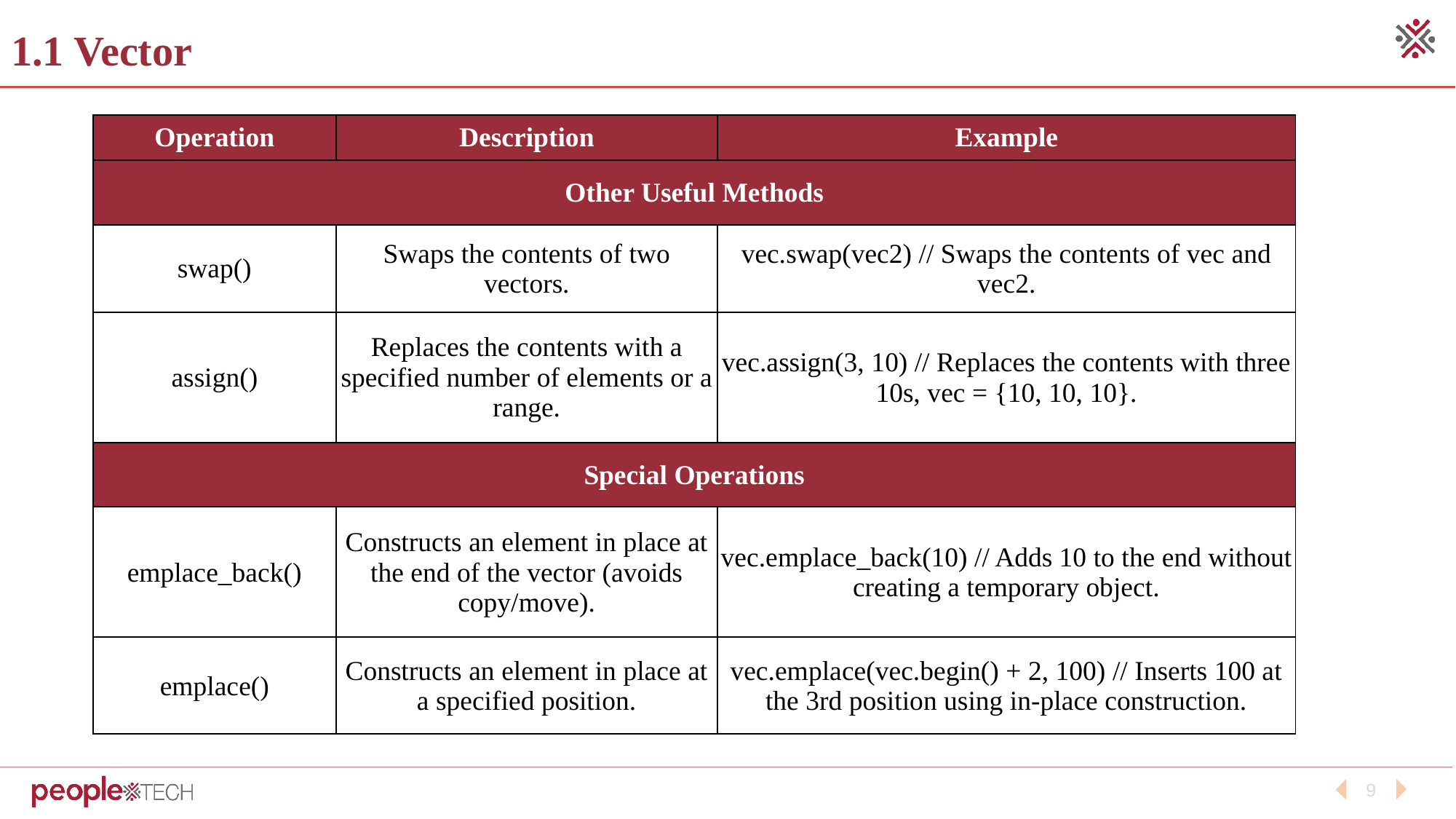

# 1.1 Vector
| Operation | Description | Example |
| --- | --- | --- |
| Other Useful Methods |  |  |
| --- | --- | --- |
| swap() | Swaps the contents of two vectors. | vec.swap(vec2) // Swaps the contents of vec and vec2. |
| assign() | Replaces the contents with a specified number of elements or a range. | vec.assign(3, 10) // Replaces the contents with three 10s, vec = {10, 10, 10}. |
| Special Operations |  |  |
| emplace\_back() | Constructs an element in place at the end of the vector (avoids copy/move). | vec.emplace\_back(10) // Adds 10 to the end without creating a temporary object. |
| emplace() | Constructs an element in place at a specified position. | vec.emplace(vec.begin() + 2, 100) // Inserts 100 at the 3rd position using in-place construction. |